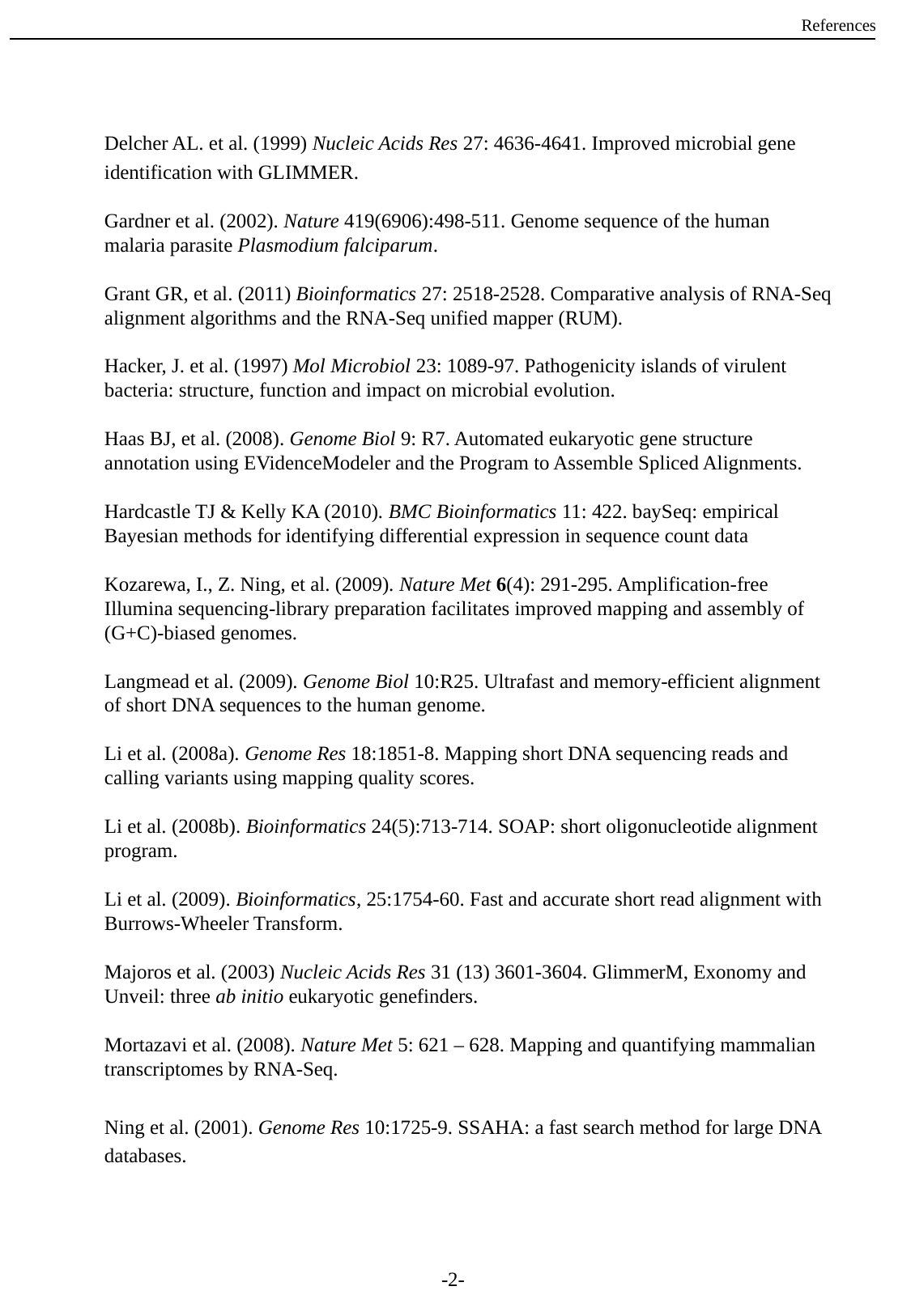

References
Delcher AL. et al. (1999) Nucleic Acids Res 27: 4636-4641. Improved microbial gene identification with GLIMMER.

Gardner et al. (2002). Nature 419(6906):498-511. Genome sequence of the human malaria parasite Plasmodium falciparum.

Grant GR, et al. (2011) Bioinformatics 27: 2518-2528. Comparative analysis of RNA-Seq alignment algorithms and the RNA-Seq unified mapper (RUM).

Hacker, J. et al. (1997) Mol Microbiol 23: 1089-97. Pathogenicity islands of virulent bacteria: structure, function and impact on microbial evolution.

Haas BJ, et al. (2008). Genome Biol 9: R7. Automated eukaryotic gene structure annotation using EVidenceModeler and the Program to Assemble Spliced Alignments.

Hardcastle TJ & Kelly KA (2010). BMC Bioinformatics 11: 422. baySeq: empirical Bayesian methods for identifying differential expression in sequence count data

Kozarewa, I., Z. Ning, et al. (2009). Nature Met 6(4): 291-295. Amplification-free Illumina sequencing-library preparation facilitates improved mapping and assembly of (G+C)-biased genomes.

Langmead et al. (2009). Genome Biol 10:R25. Ultrafast and memory-efficient alignment of short DNA sequences to the human genome.

Li et al. (2008a). Genome Res 18:1851-8. Mapping short DNA sequencing reads and calling variants using mapping quality scores.

Li et al. (2008b). Bioinformatics 24(5):713-714. SOAP: short oligonucleotide alignment program.

Li et al. (2009). Bioinformatics, 25:1754-60. Fast and accurate short read alignment with Burrows-Wheeler Transform.

Majoros et al. (2003) Nucleic Acids Res 31 (13) 3601-3604. GlimmerM, Exonomy and Unveil: three ab initio eukaryotic genefinders.

Mortazavi et al. (2008). Nature Met 5: 621 – 628. Mapping and quantifying mammalian transcriptomes by RNA-Seq.

Ning et al. (2001). Genome Res 10:1725-9. SSAHA: a fast search method for large DNA databases.